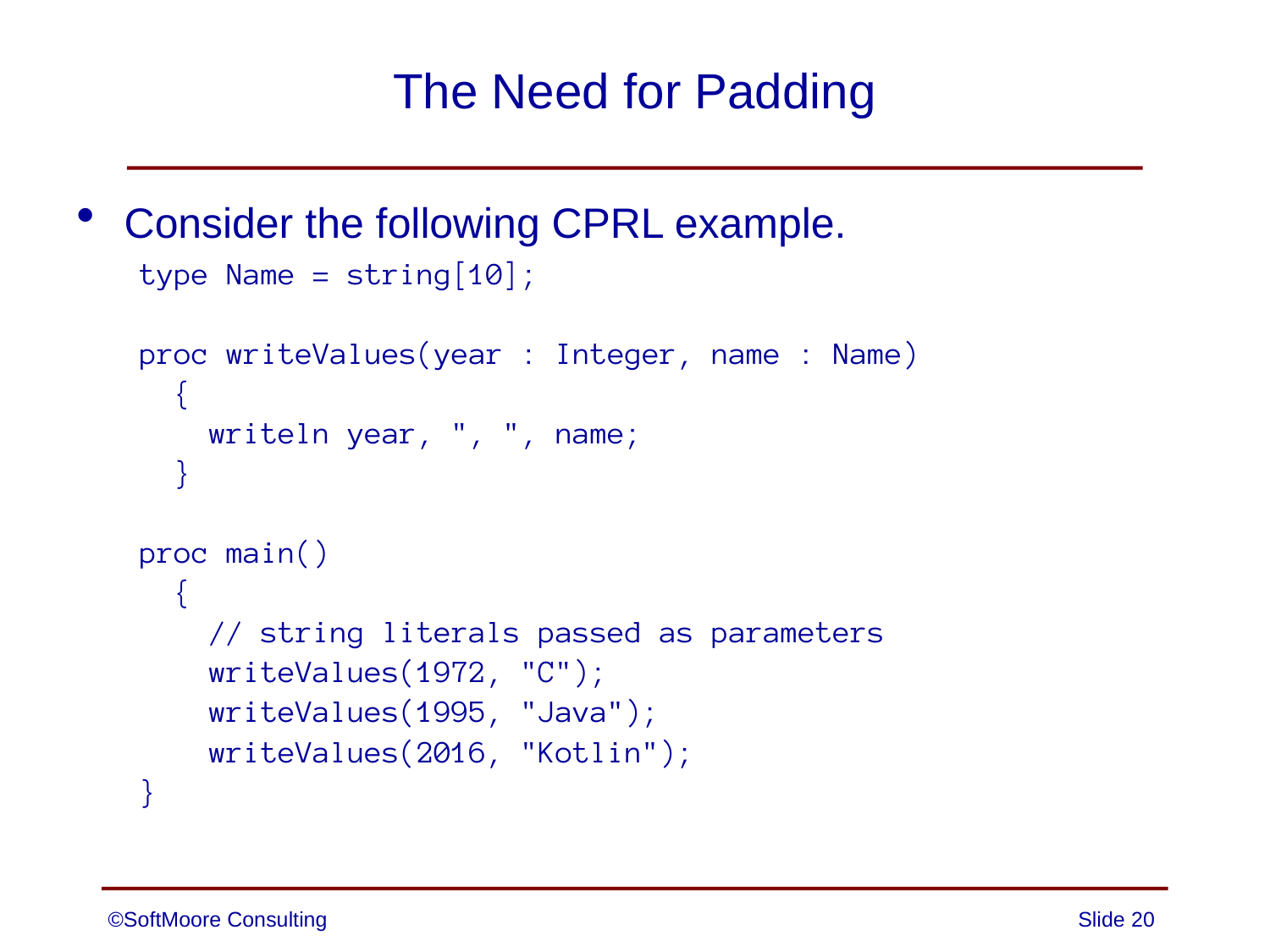

# The Need for Padding
Consider the following CPRL example.
type Name = string[10];

proc writeValues(year : Integer, name : Name)
  {
    writeln year, ", ", name;
  }

proc main()
  {
    // string literals passed as parameters
    writeValues(1972, "C");
    writeValues(1995, "Java");
    writeValues(2016, "Kotlin");
}
©SoftMoore Consulting
Slide 20